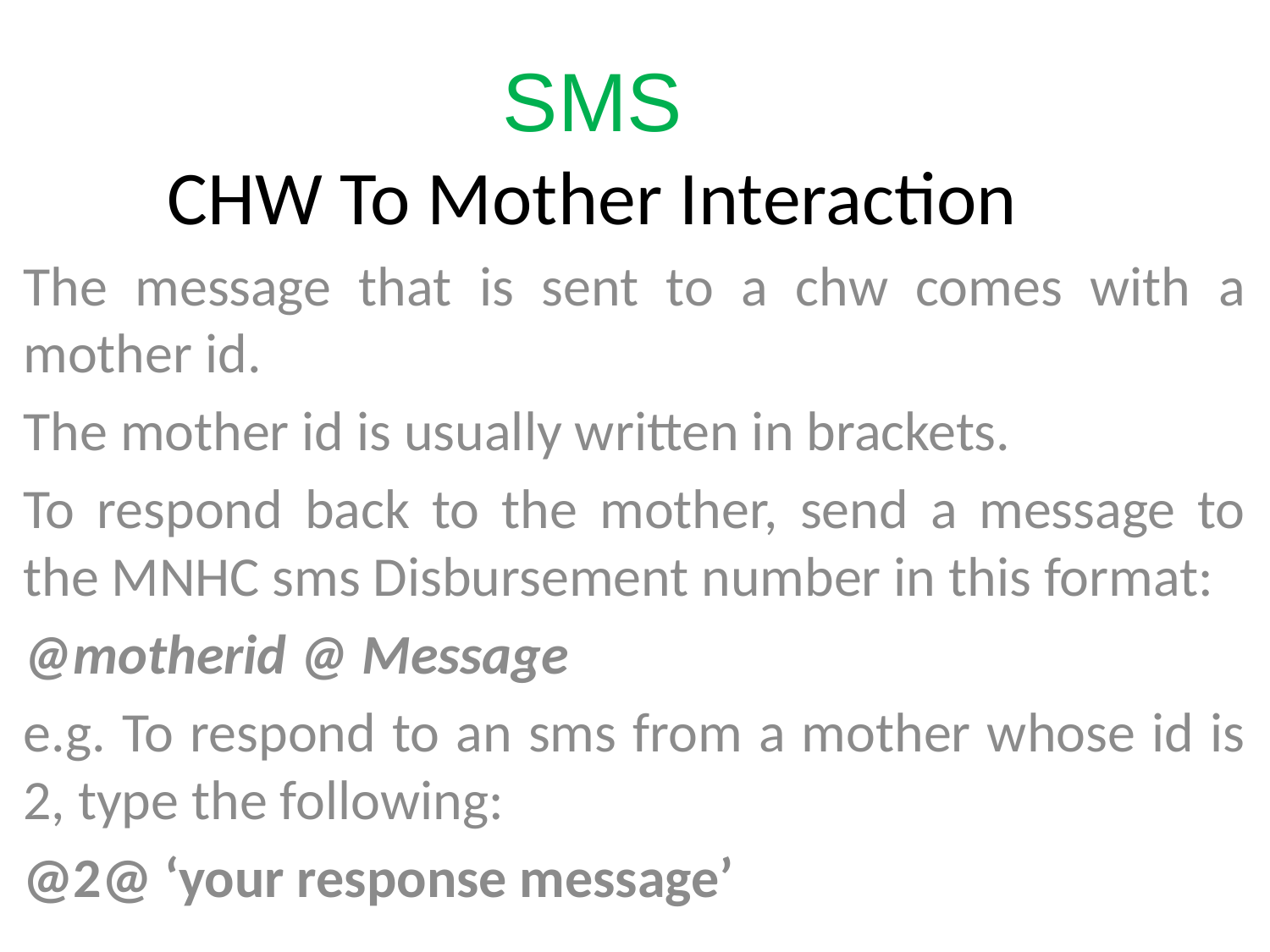

# SMS CHW To Mother Interaction
The message that is sent to a chw comes with a mother id.
The mother id is usually written in brackets.
To respond back to the mother, send a message to the MNHC sms Disbursement number in this format:
@motherid @ Message
e.g. To respond to an sms from a mother whose id is 2, type the following:
@2@ ‘your response message’